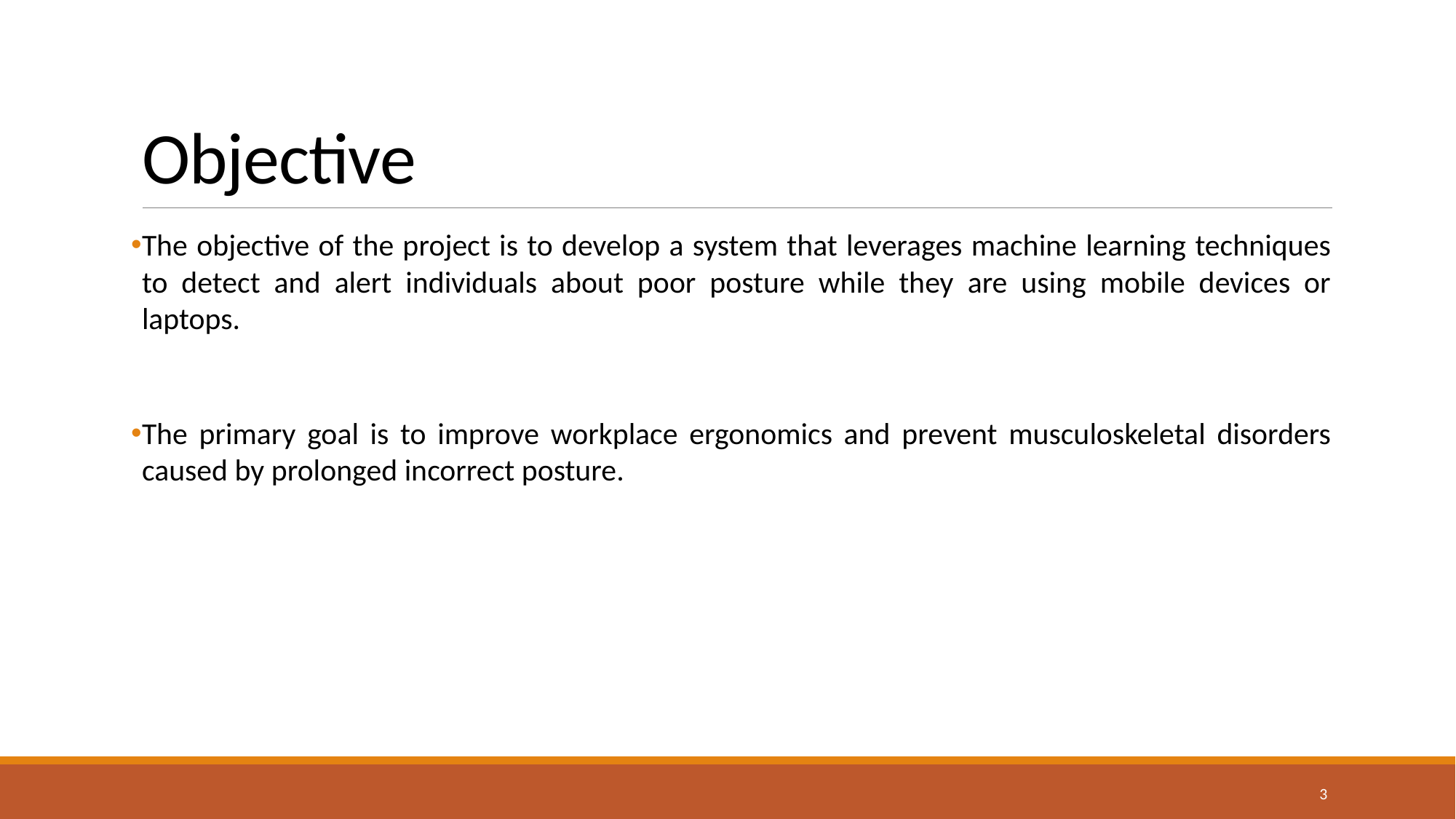

# Objective
The objective of the project is to develop a system that leverages machine learning techniques to detect and alert individuals about poor posture while they are using mobile devices or laptops.

The primary goal is to improve workplace ergonomics and prevent musculoskeletal disorders caused by prolonged incorrect posture.
3